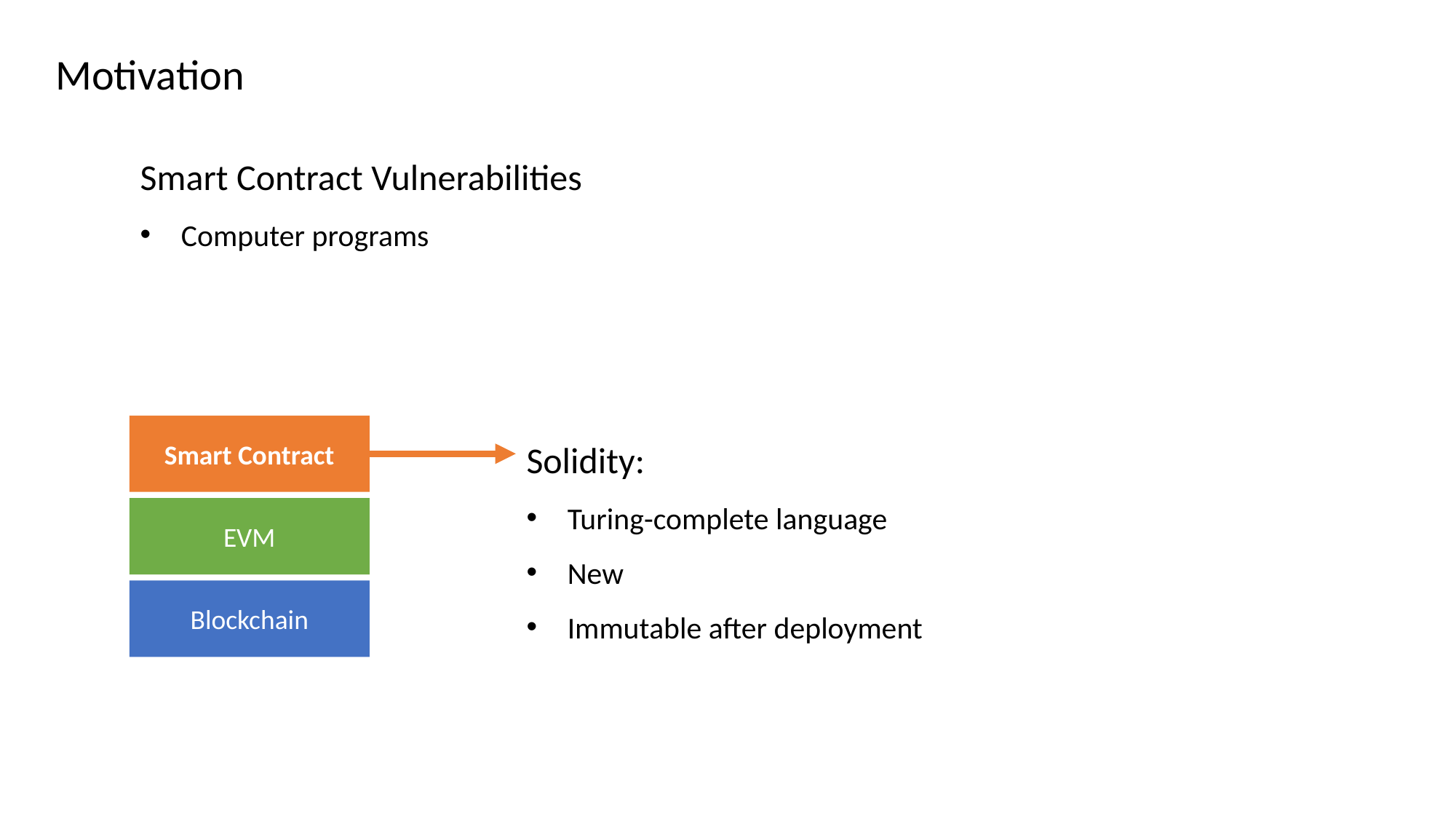

Motivation
Smart Contract Vulnerabilities
Computer programs
Solidity:
Turing-complete language
New
Immutable after deployment
Smart Contract
EVM
Blockchain